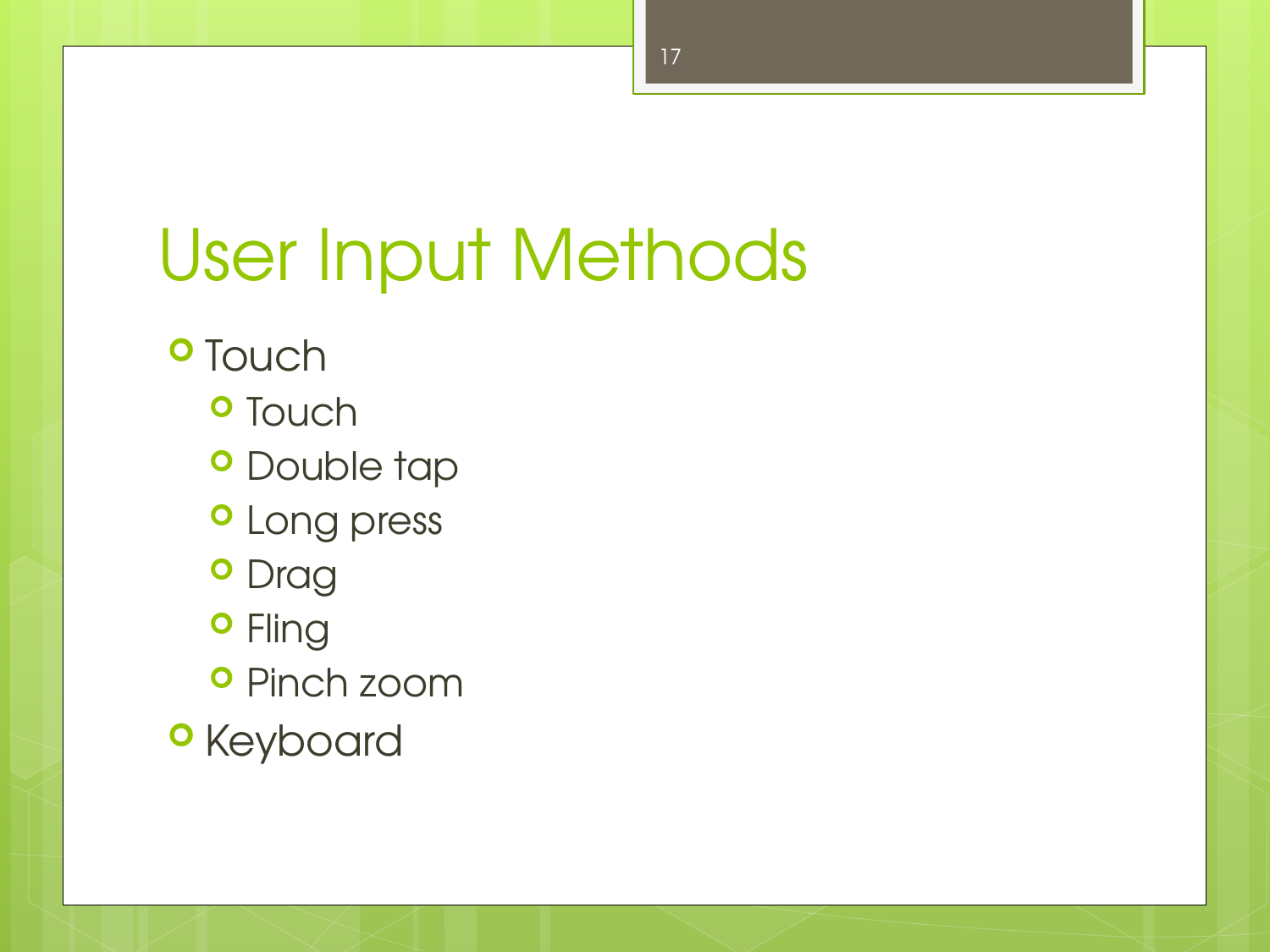

17
# User Input Methods
Touch
Touch
Double tap
Long press
Drag
Fling
Pinch zoom
Keyboard